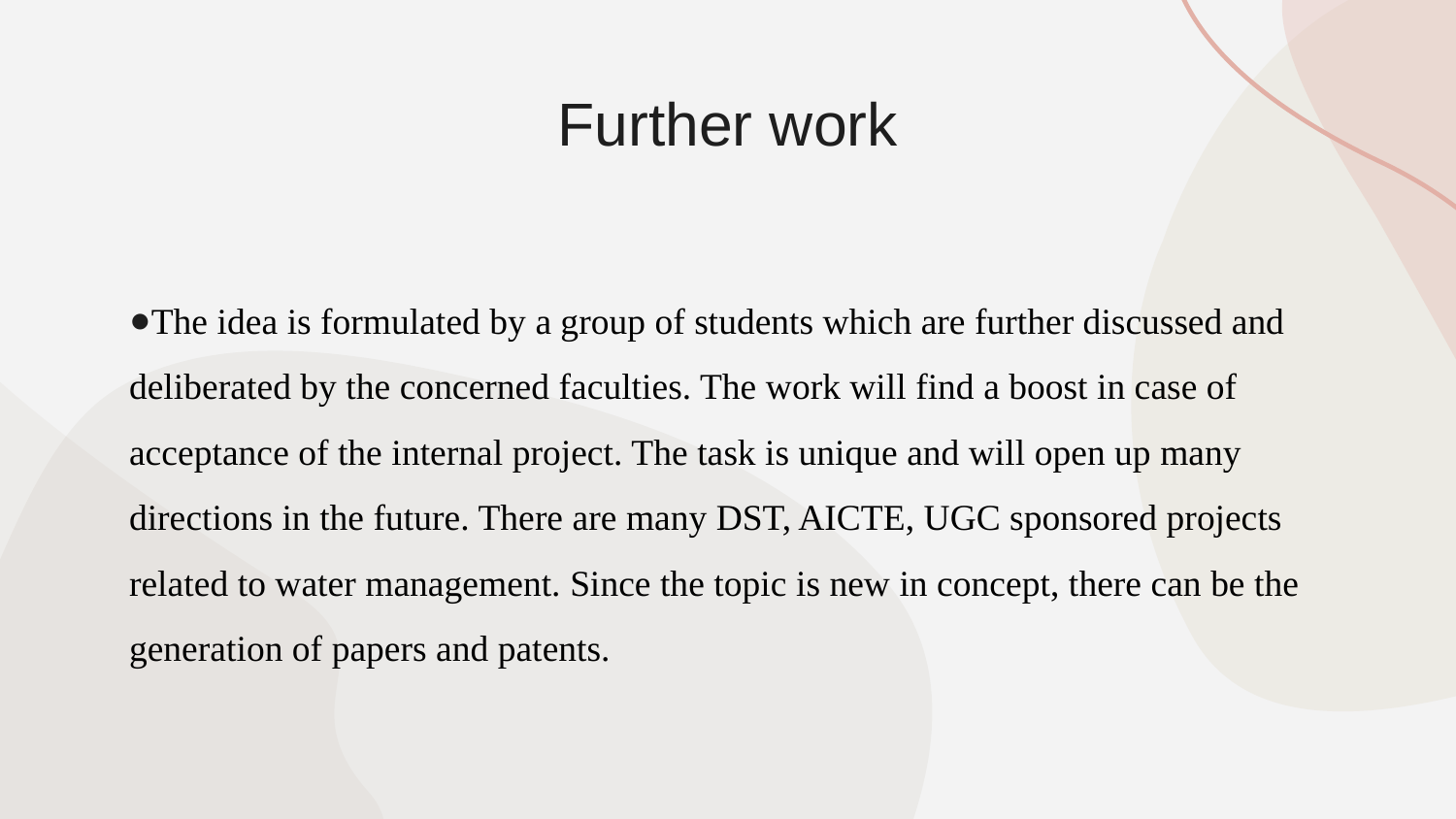

# Further work
The idea is formulated by a group of students which are further discussed and deliberated by the concerned faculties. The work will find a boost in case of acceptance of the internal project. The task is unique and will open up many directions in the future. There are many DST, AICTE, UGC sponsored projects related to water management. Since the topic is new in concept, there can be the generation of papers and patents.